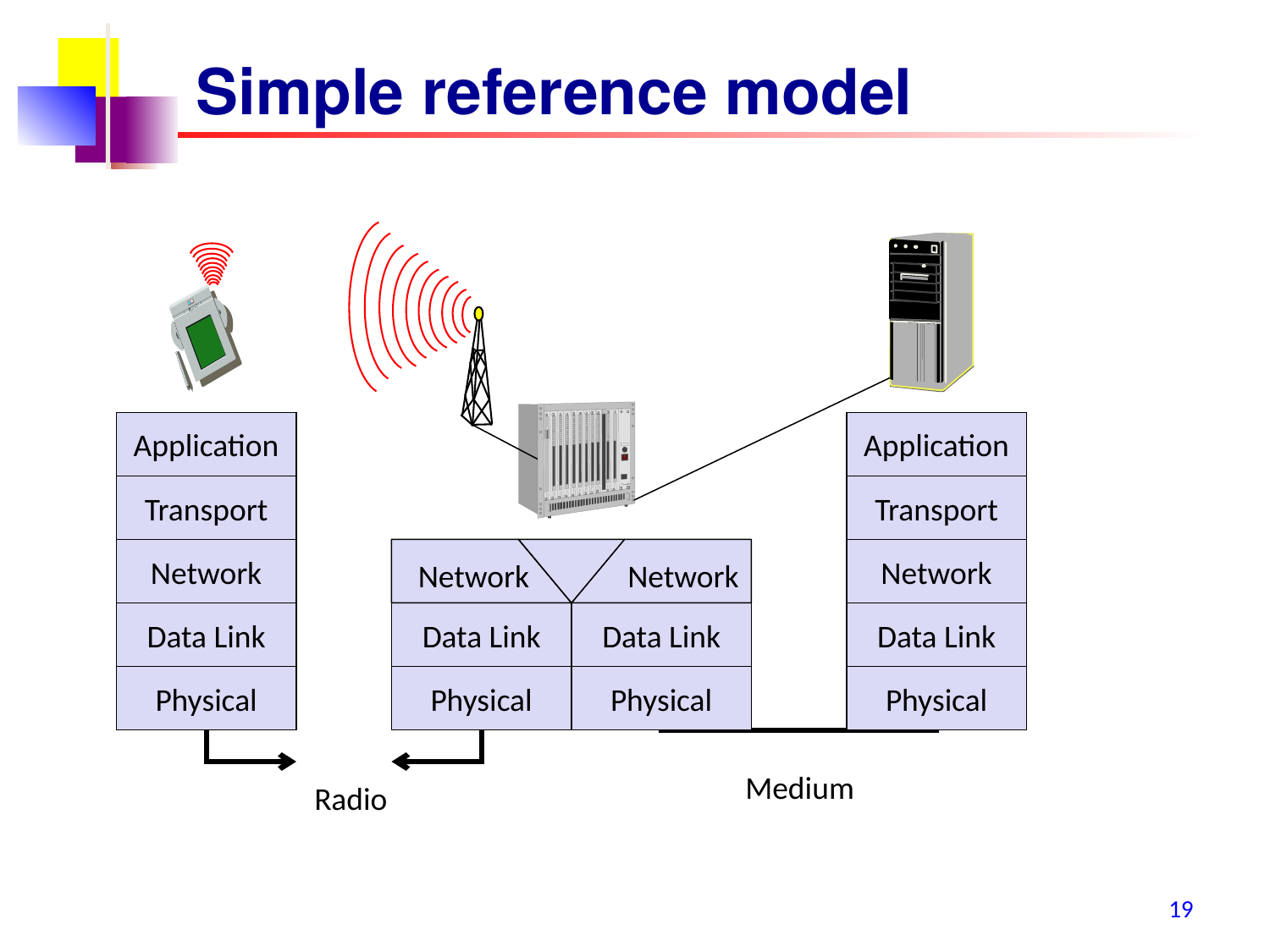

# Simple reference model

Application
Application
Transport
Transport
Network

Network

Network
Network
Data Link
Data Link
Data Link
Data Link
Physical
Physical
Physical
Physical
Medium
Radio
19